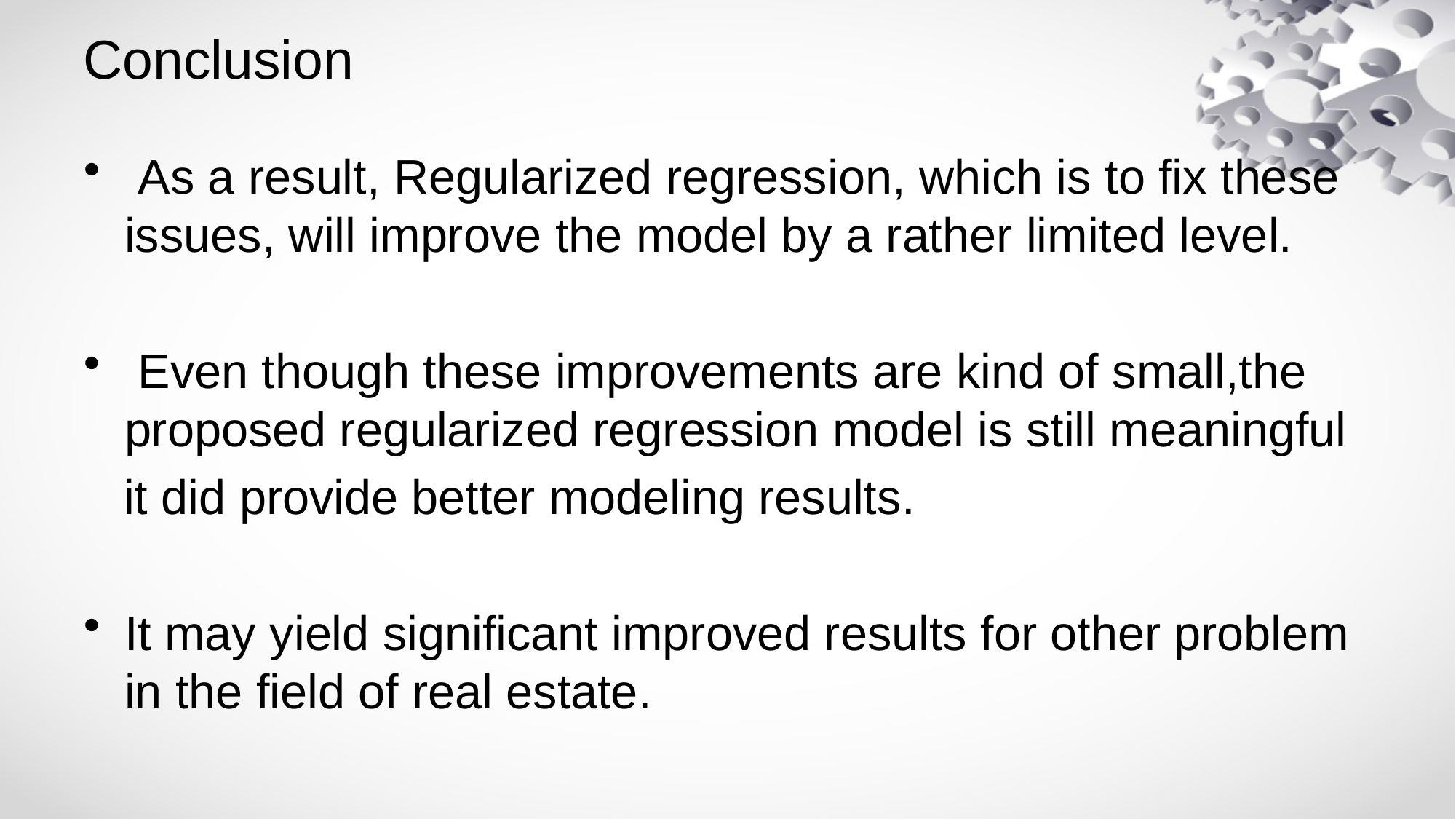

# Conclusion
 As a result, Regularized regression, which is to fix these issues, will improve the model by a rather limited level.

 Even though these improvements are kind of small,the   proposed regularized regression model is still meaningful
   it did provide better modeling results.

It may yield significant improved results for other problem in the field of real estate.